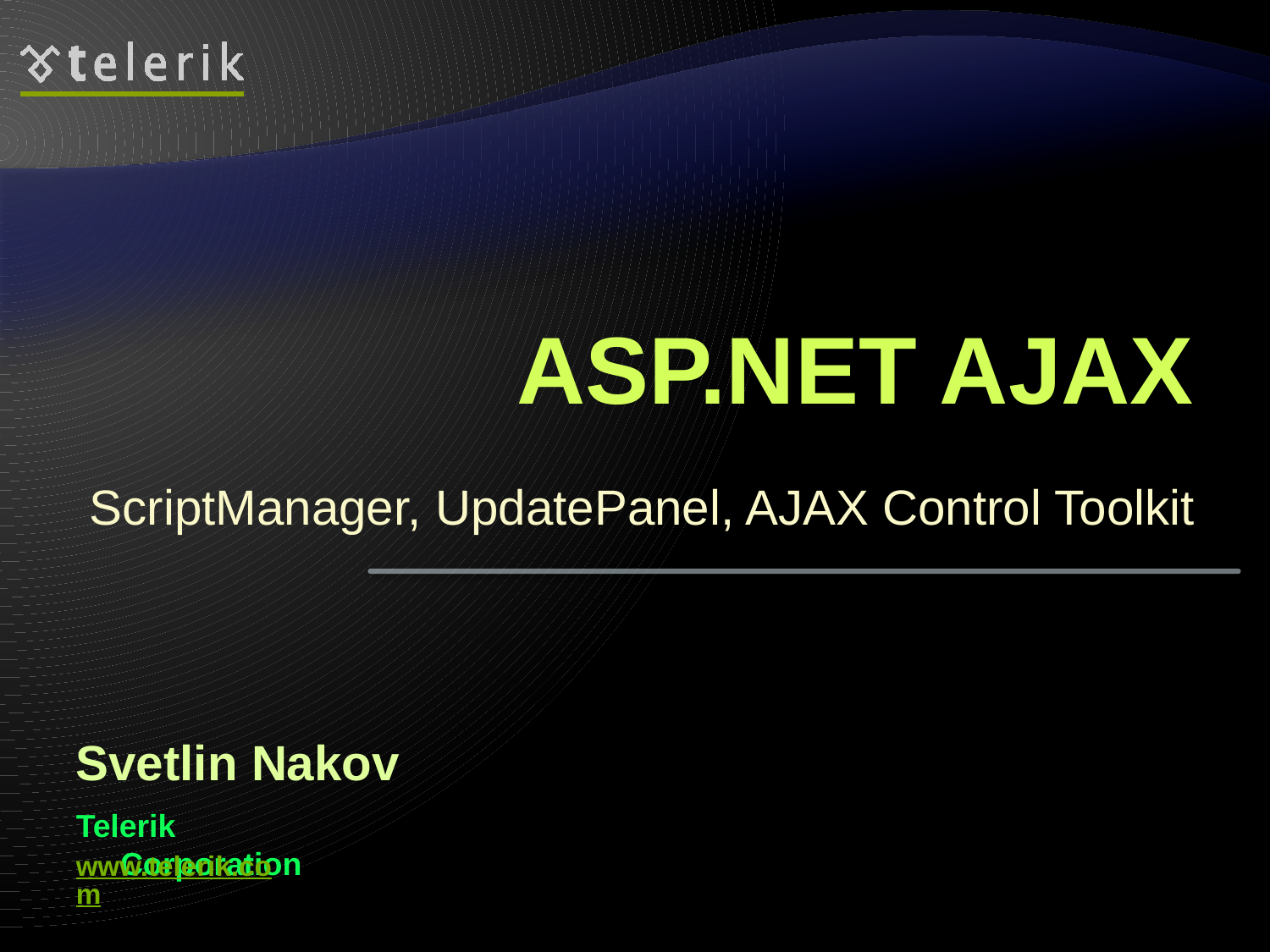

# ASP.NET AJAX
ScriptManager, UpdatePanel, AJAX Control Toolkit
Svetlin Nakov

Telerik Corporation

www.telerik.com